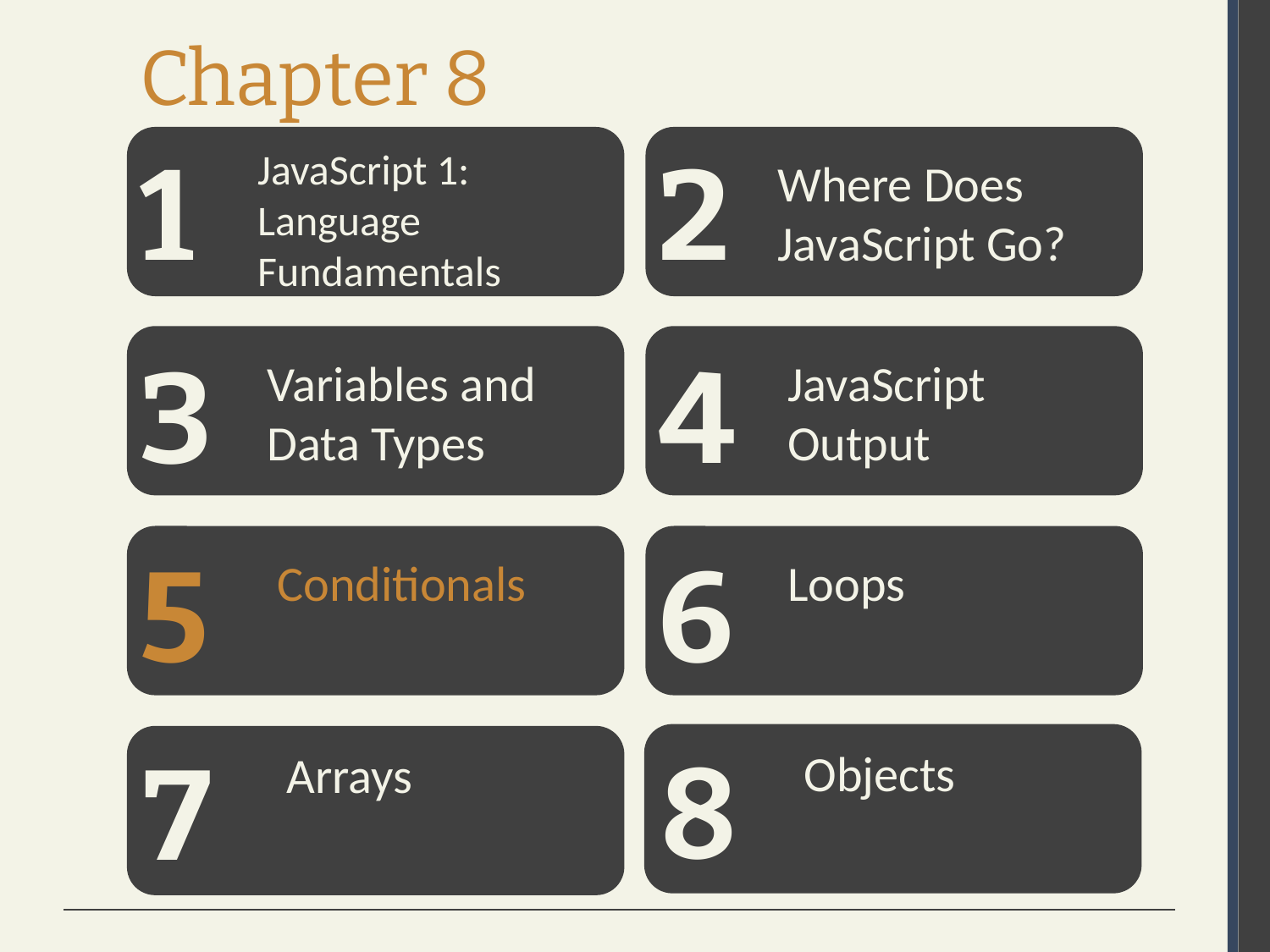

# Chapter 8

1

2
JavaScript 1: Language Fundamentals
Where Does JavaScript Go?

3
4
Variables and Data Types
JavaScript Output

5
6
Conditionals
Loops

8

7
Objects
Arrays